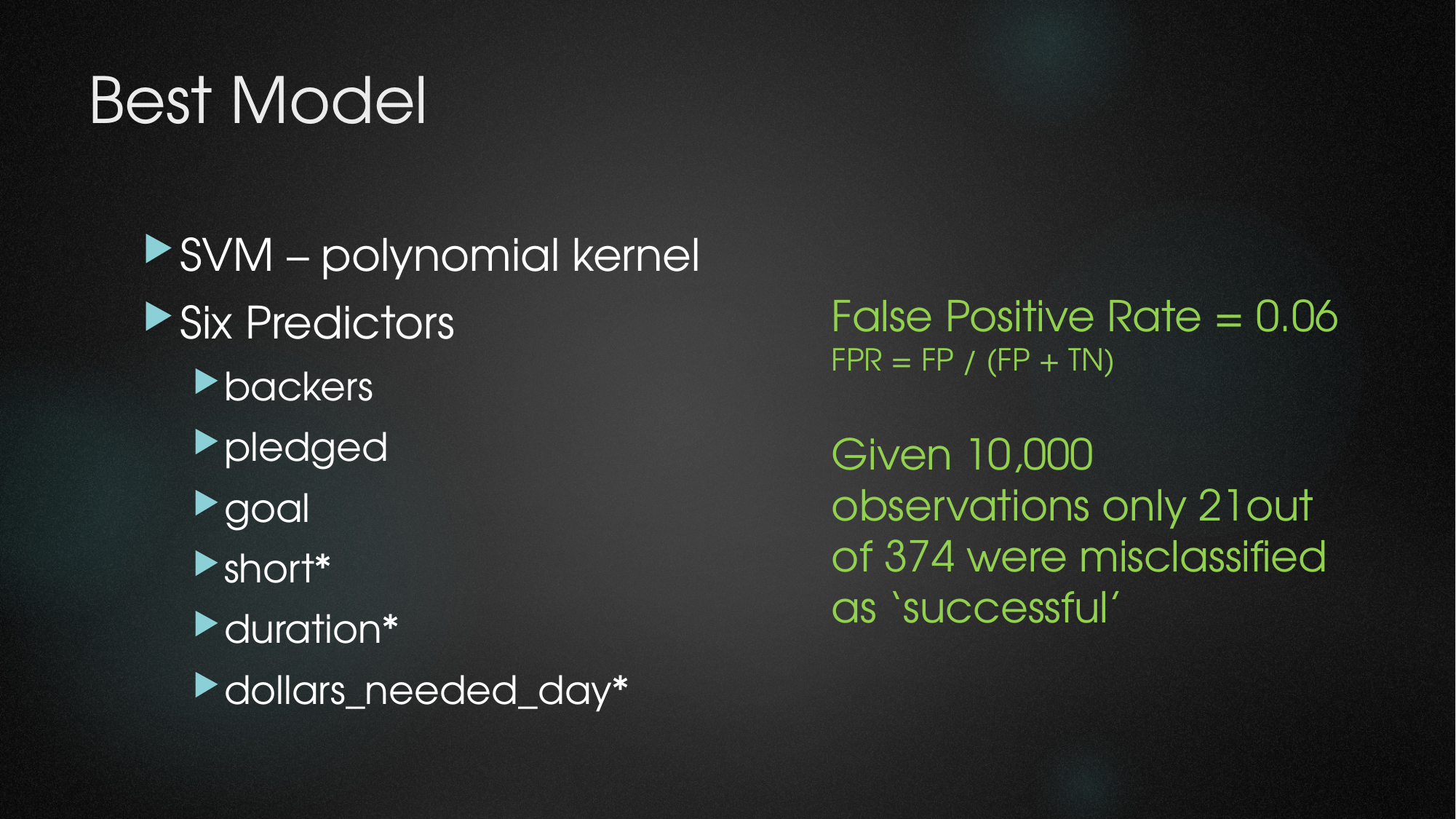

# Best Model
SVM – polynomial kernel
Six Predictors
backers
pledged
goal
short*
duration*
dollars_needed_day*
False Positive Rate = 0.06
FPR = FP / (FP + TN)

Given 10,000 observations only 21out of 374 were misclassified as ‘successful’